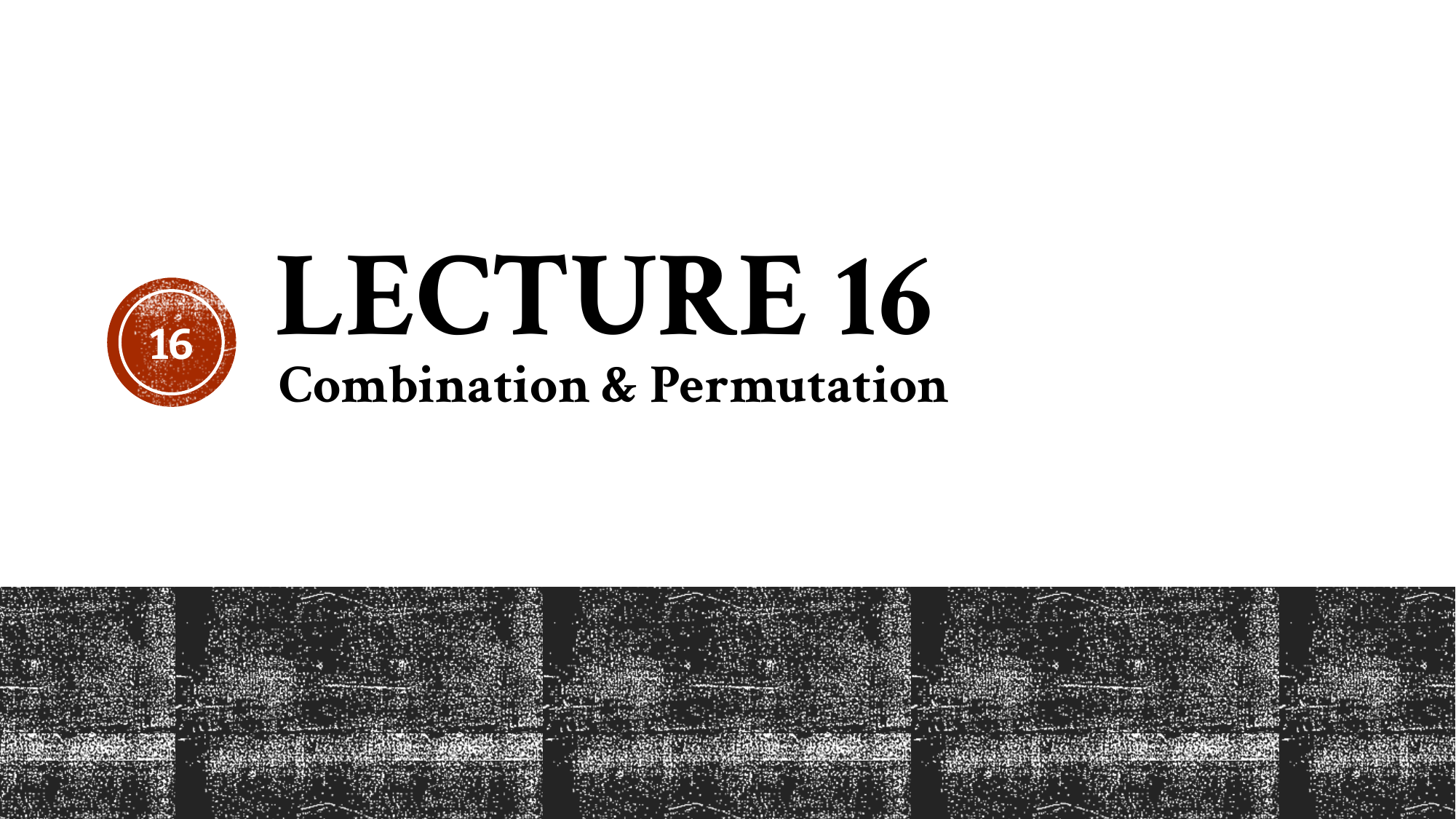

# Lecture 16
16
Combination & Permutation